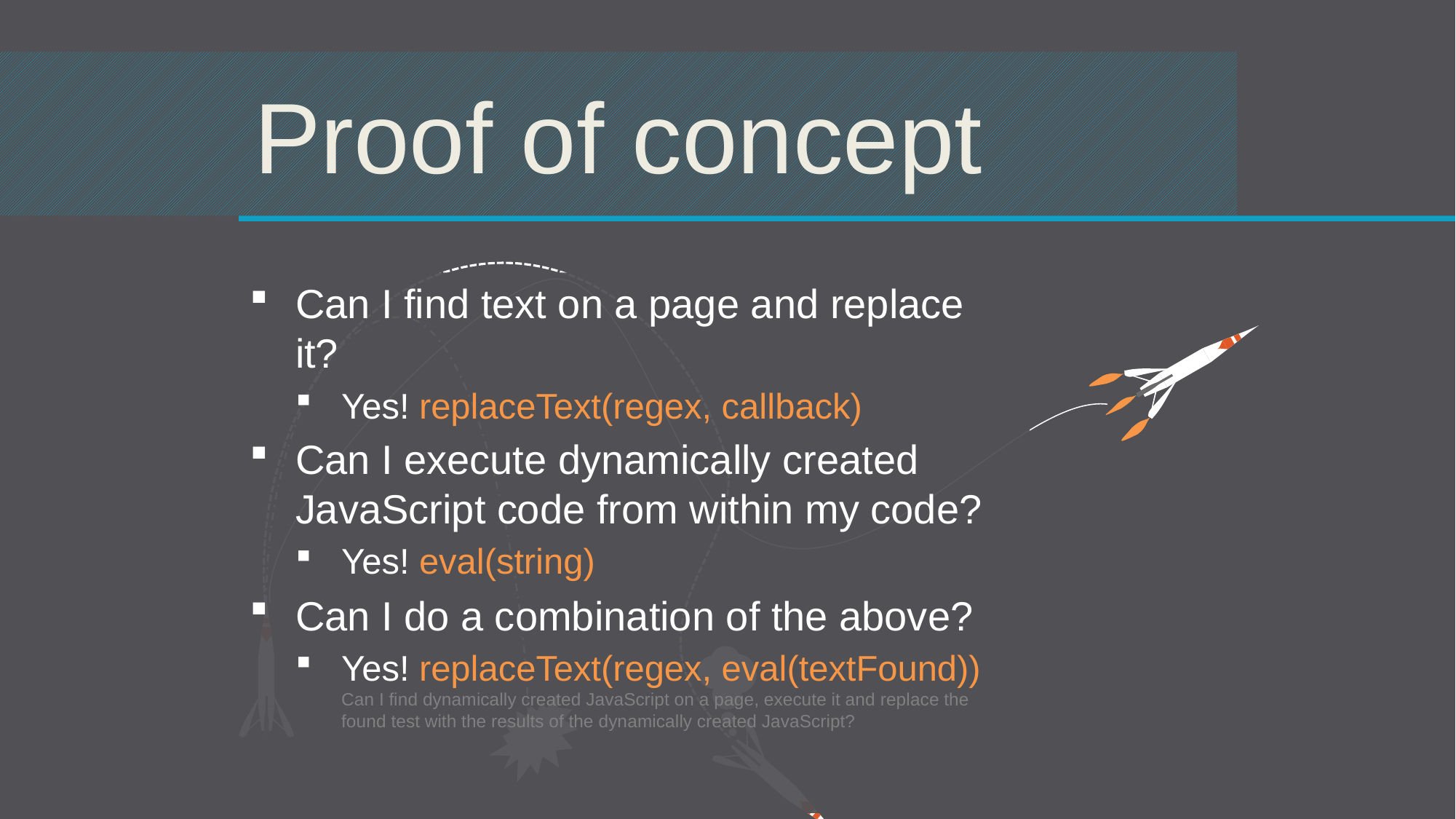

Proof of concept

Can I find text on a page and replace it?
Yes! replaceText(regex, callback)
Can I execute dynamically created JavaScript code from within my code?
Yes! eval(string)
Can I do a combination of the above?
Yes! replaceText(regex, eval(textFound))
Can I find dynamically created JavaScript on a page, execute it and replace the found test with the results of the dynamically created JavaScript?